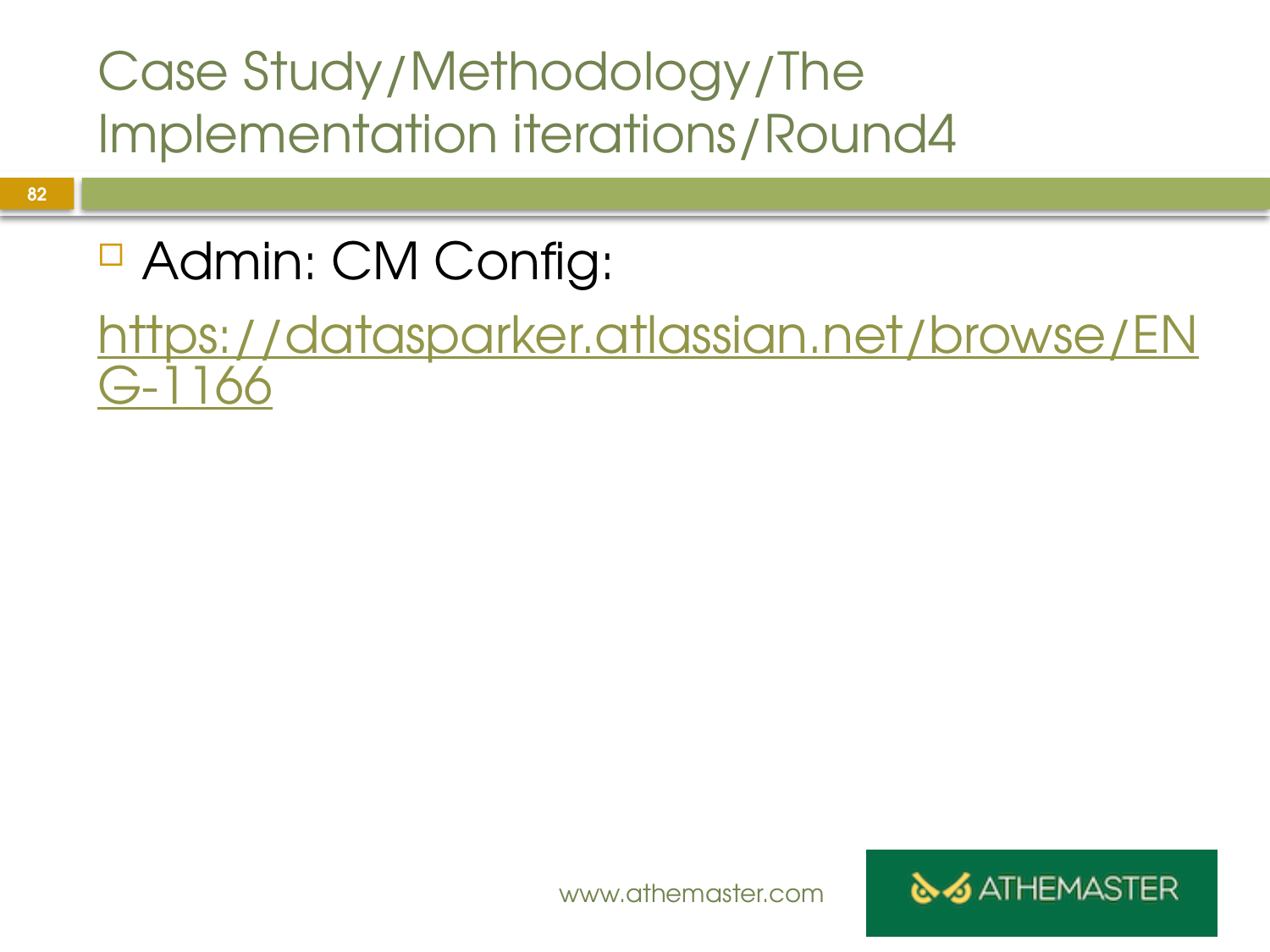

# Case Study/Methodology/The Implementation iterations/Round4
82
Admin: CM Config:
https://datasparker.atlassian.net/browse/ENG-1166

www.athemaster.com